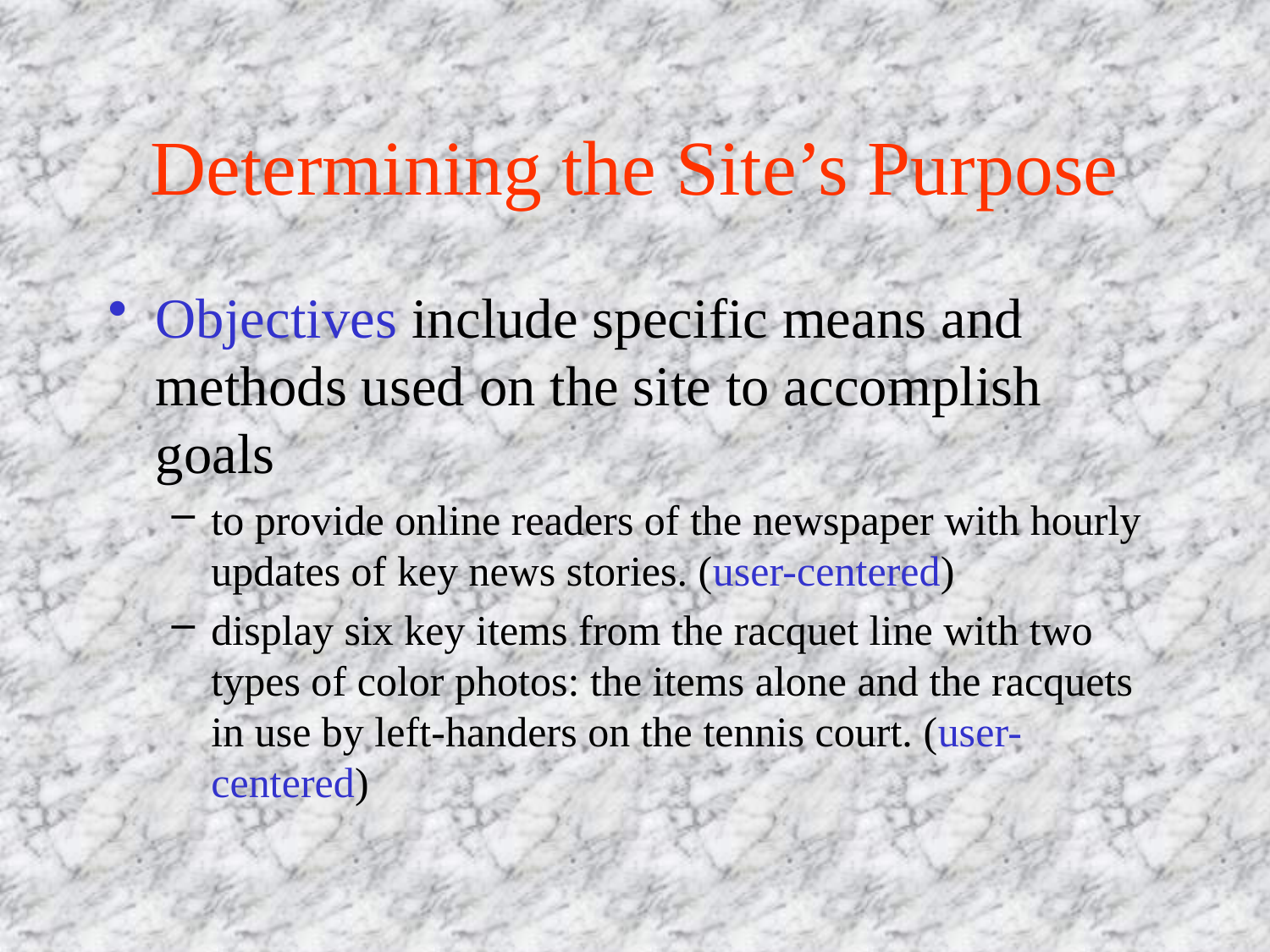

# Determining the Site’s Purpose
Objectives include specific means and methods used on the site to accomplish goals
to provide online readers of the newspaper with hourly updates of key news stories. (user-centered)
display six key items from the racquet line with two types of color photos: the items alone and the racquets in use by left-handers on the tennis court. (user-centered)